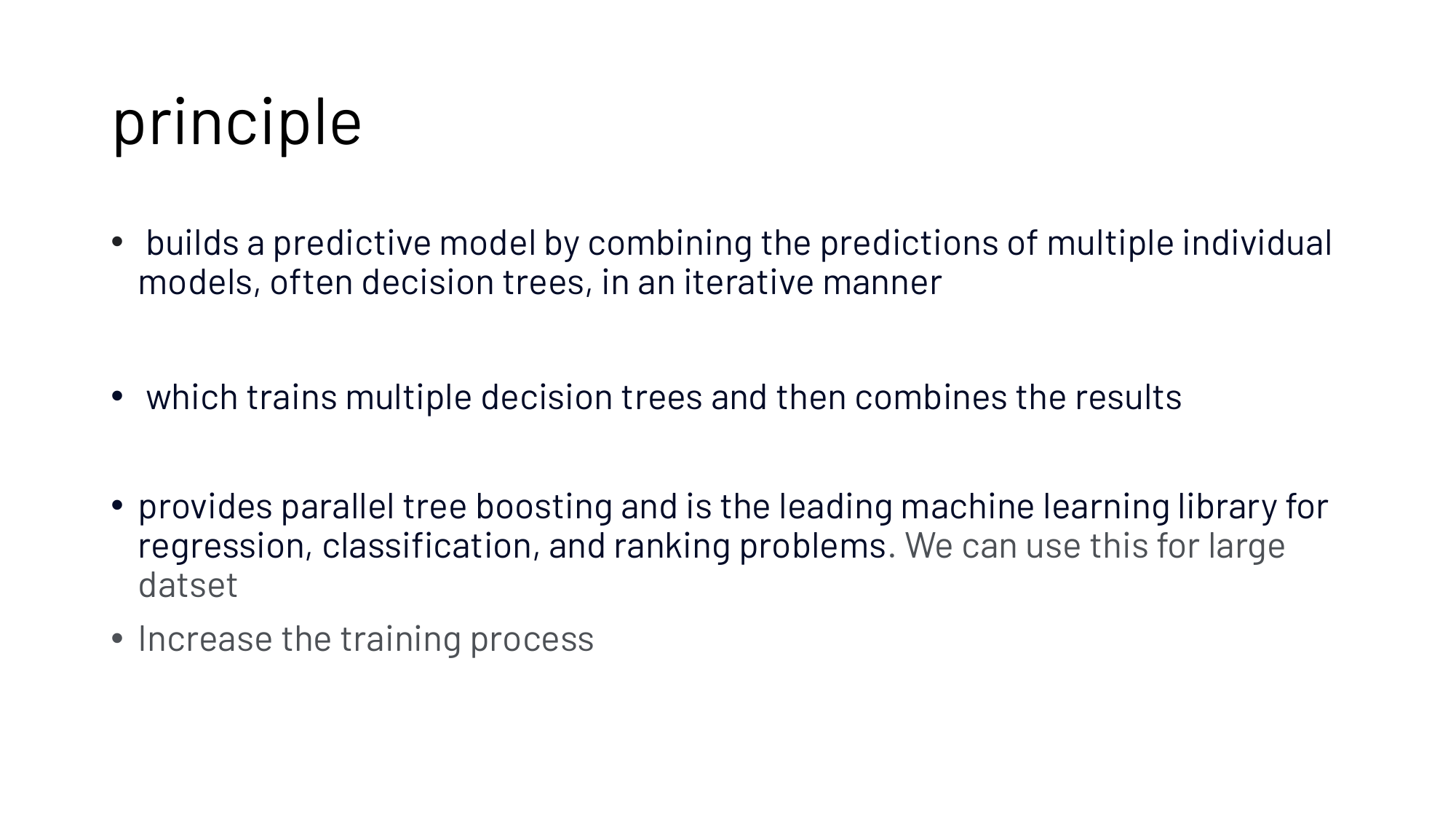

# principle
 builds a predictive model by combining the predictions of multiple individual models, often decision trees, in an iterative manner

 which trains multiple decision trees and then combines the results

provides parallel tree boosting and is the leading machine learning library for regression, classification, and ranking problems. We can use this for large datset
Increase the training process